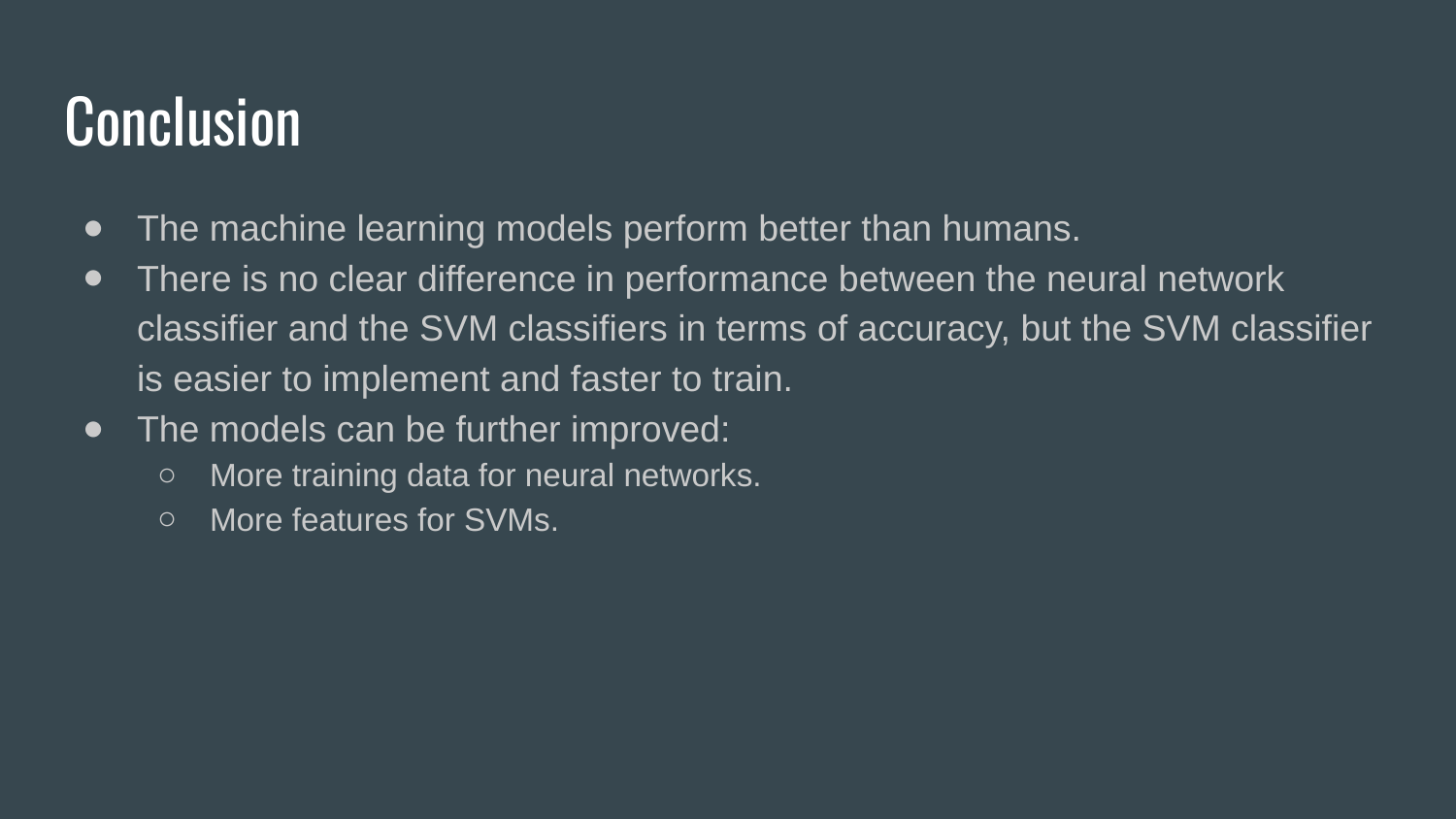

# Conclusion
The machine learning models perform better than humans.
There is no clear difference in performance between the neural network classifier and the SVM classifiers in terms of accuracy, but the SVM classifier is easier to implement and faster to train.
The models can be further improved:
More training data for neural networks.
More features for SVMs.